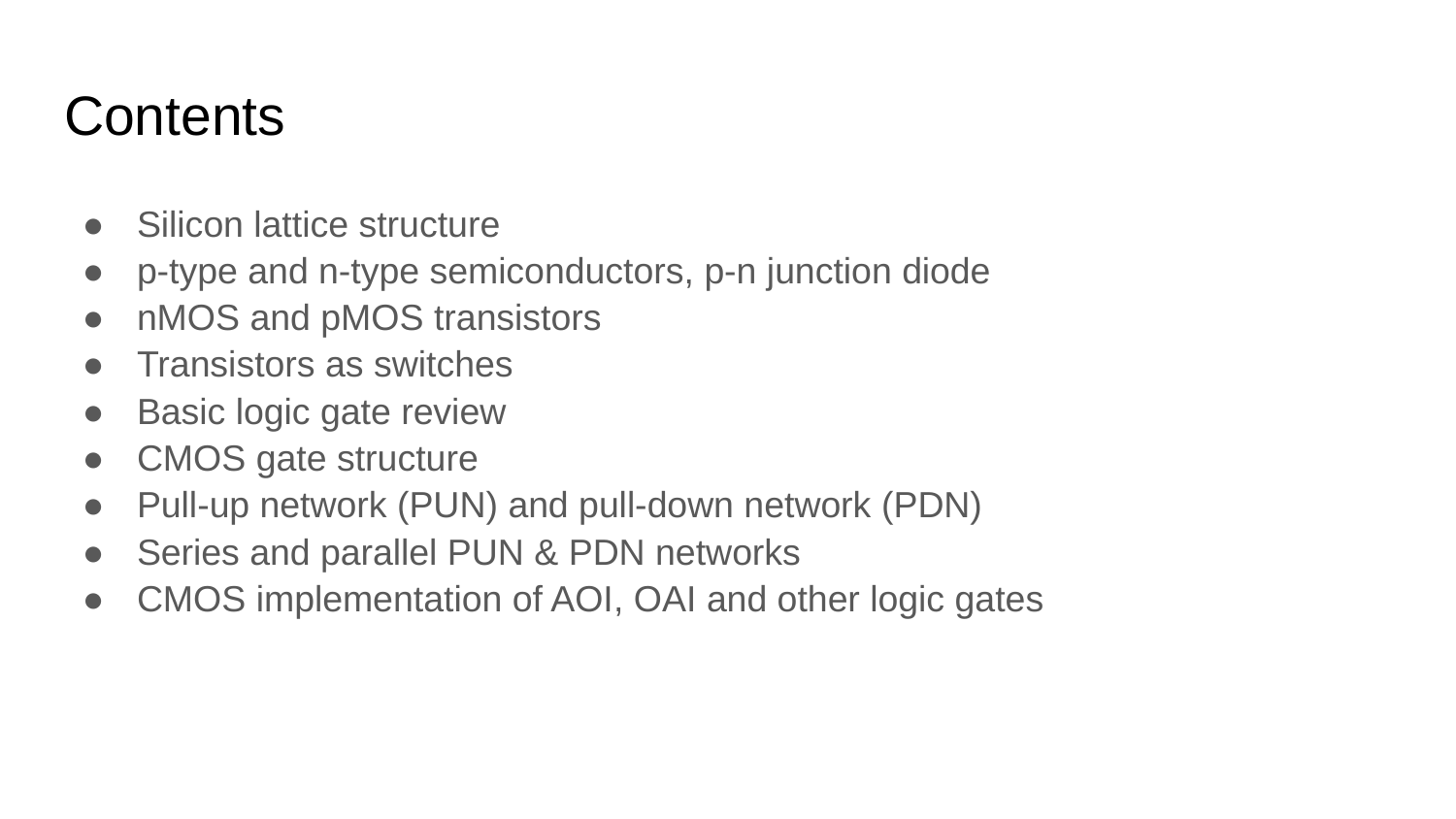

# Contents
Silicon lattice structure
p-type and n-type semiconductors, p-n junction diode
nMOS and pMOS transistors
Transistors as switches
Basic logic gate review
CMOS gate structure
Pull-up network (PUN) and pull-down network (PDN)
Series and parallel PUN & PDN networks
CMOS implementation of AOI, OAI and other logic gates